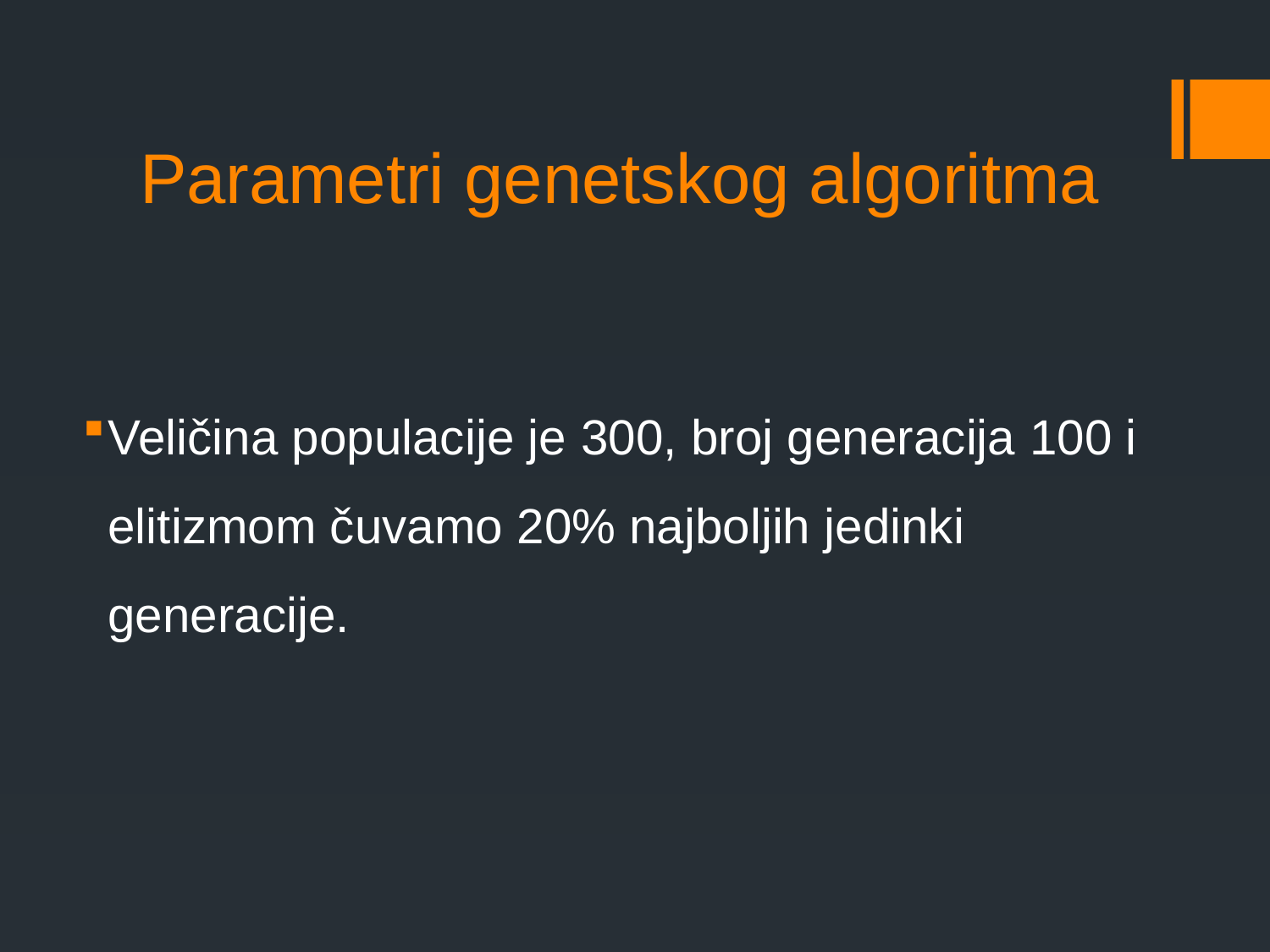

# Parametri genetskog algoritma

Veličina populacije je 300, broj generacija 100 i elitizmom čuvamo 20% najboljih jedinki generacije.